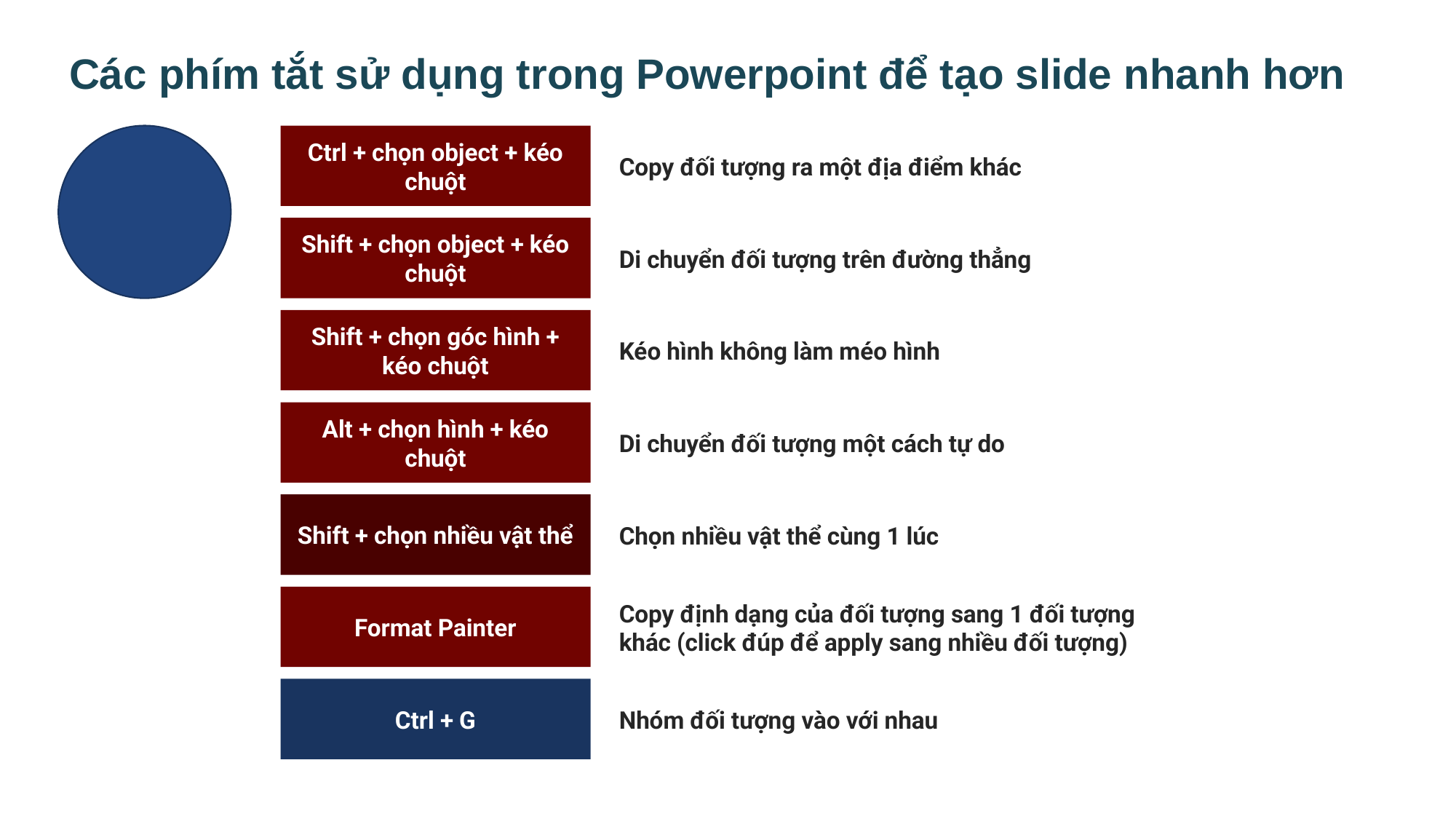

Các phím tắt sử dụng trong Powerpoint để tạo slide nhanh hơn

Ctrl + chọn object + kéo chuột
Copy đối tượng ra một địa điểm khác
Shift + chọn object + kéo chuột
Di chuyển đối tượng trên đường thẳng
Shift + chọn góc hình + kéo chuột
Kéo hình không làm méo hình
Alt + chọn hình + kéo chuột
Di chuyển đối tượng một cách tự do
Shift + chọn nhiều vật thể
Chọn nhiều vật thể cùng 1 lúc
Format Painter
Copy định dạng của đối tượng sang 1 đối tượng khác (click đúp để apply sang nhiều đối tượng)
Ctrl + G
Nhóm đối tượng vào với nhau